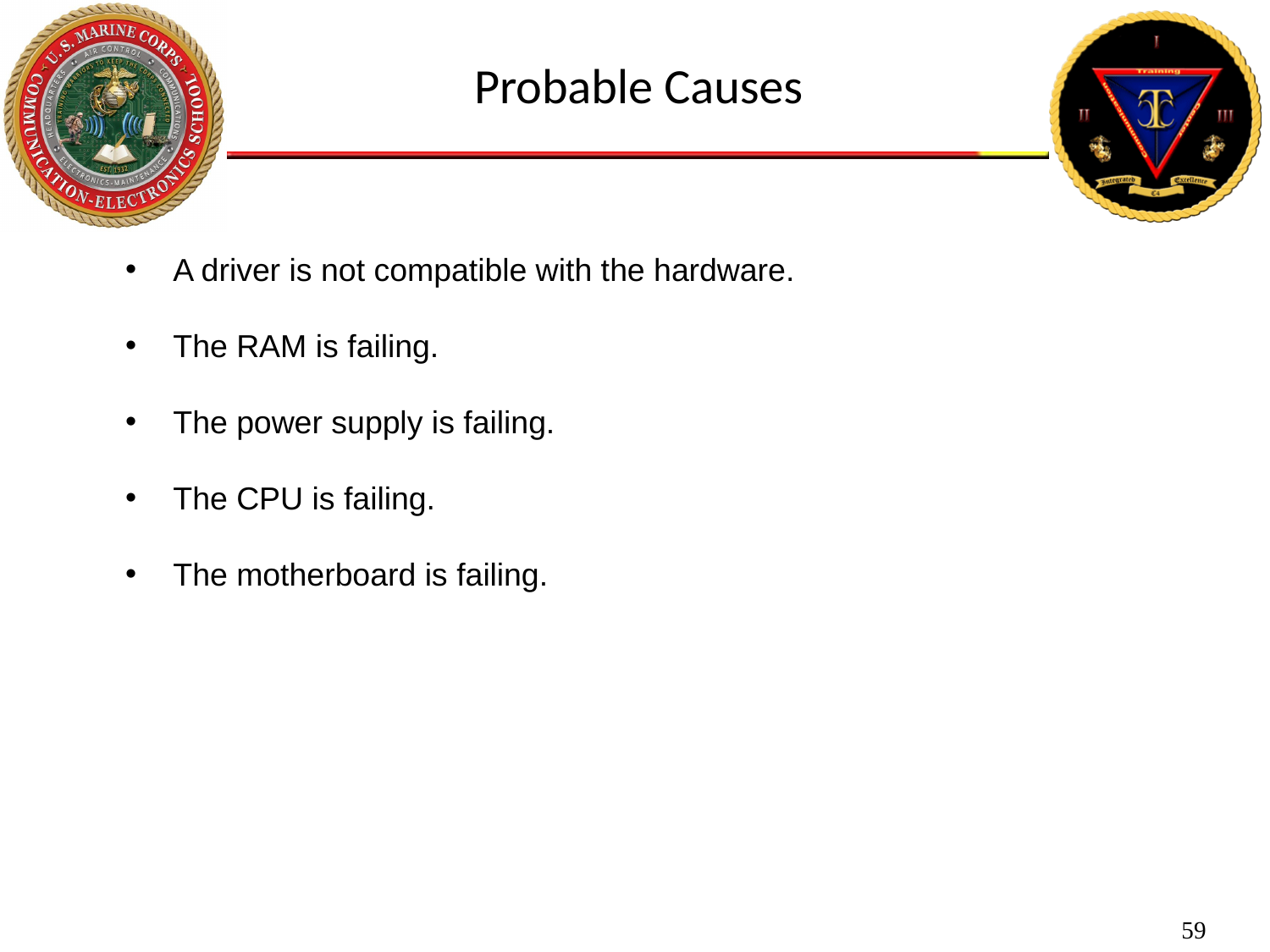

Probable Causes
A driver is not compatible with the hardware.

The RAM is failing.

The power supply is failing.

The CPU is failing.

The motherboard is failing.